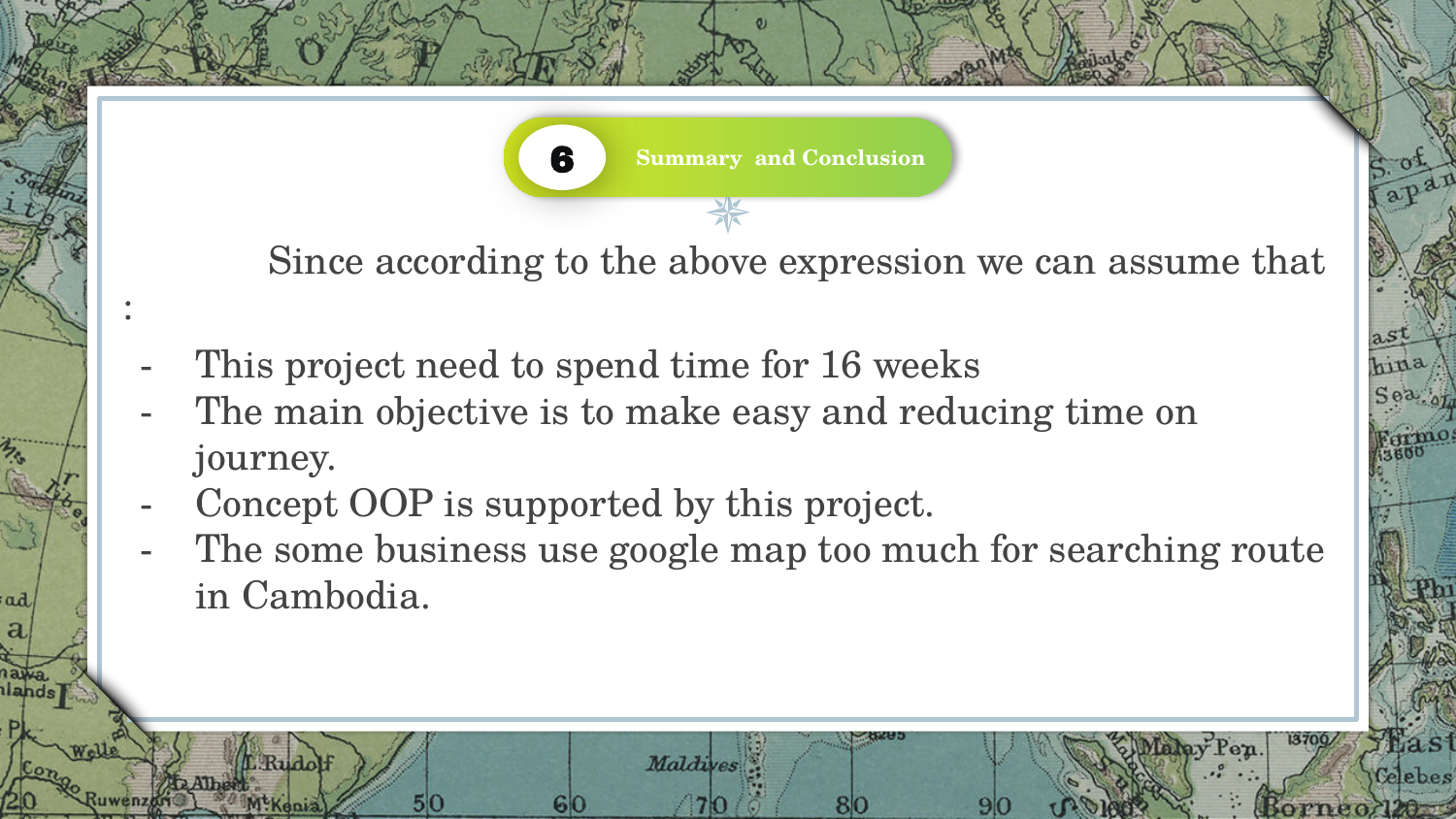

Summary  and Conclusion
6
	Since according to the above expression we can assume that :
This project need to spend time for 16 weeks
The main objective is to make easy and reducing time on journey.
Concept OOP is supported by this project.
The some business use google map too much for searching route in Cambodia.